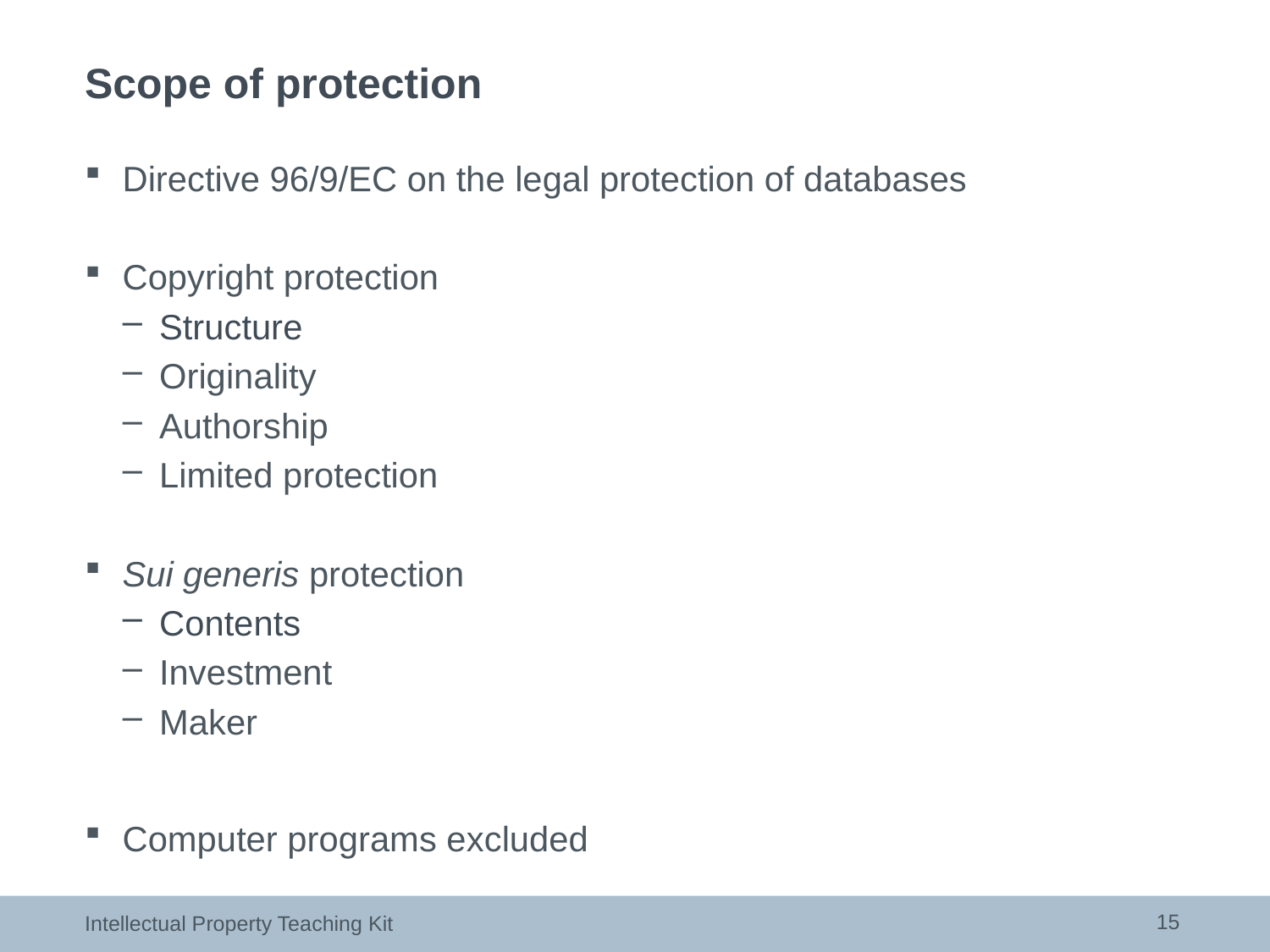

# Scope of protection
Directive 96/9/EC on the legal protection of databases

Copyright protection
Structure
Originality
Authorship
Limited protection

Sui generis protection
Contents
Investment
Maker

Computer programs excluded

15
Intellectual Property Teaching Kit